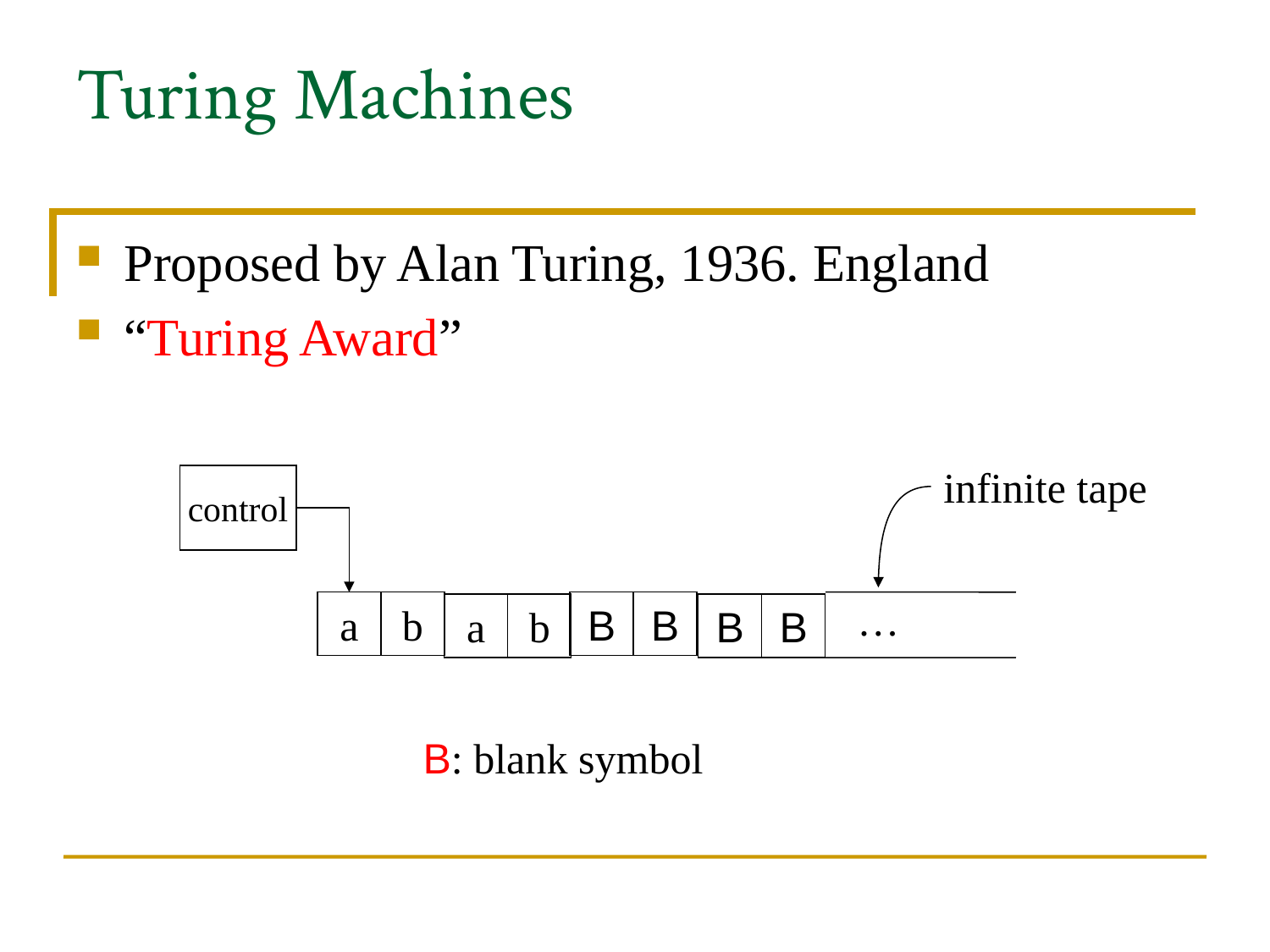

# Turing Machines
Proposed by Alan Turing, 1936. England
“Turing Award”
infinite tape
control
…
a
b
B
B

a
b
B
B

B: blank symbol